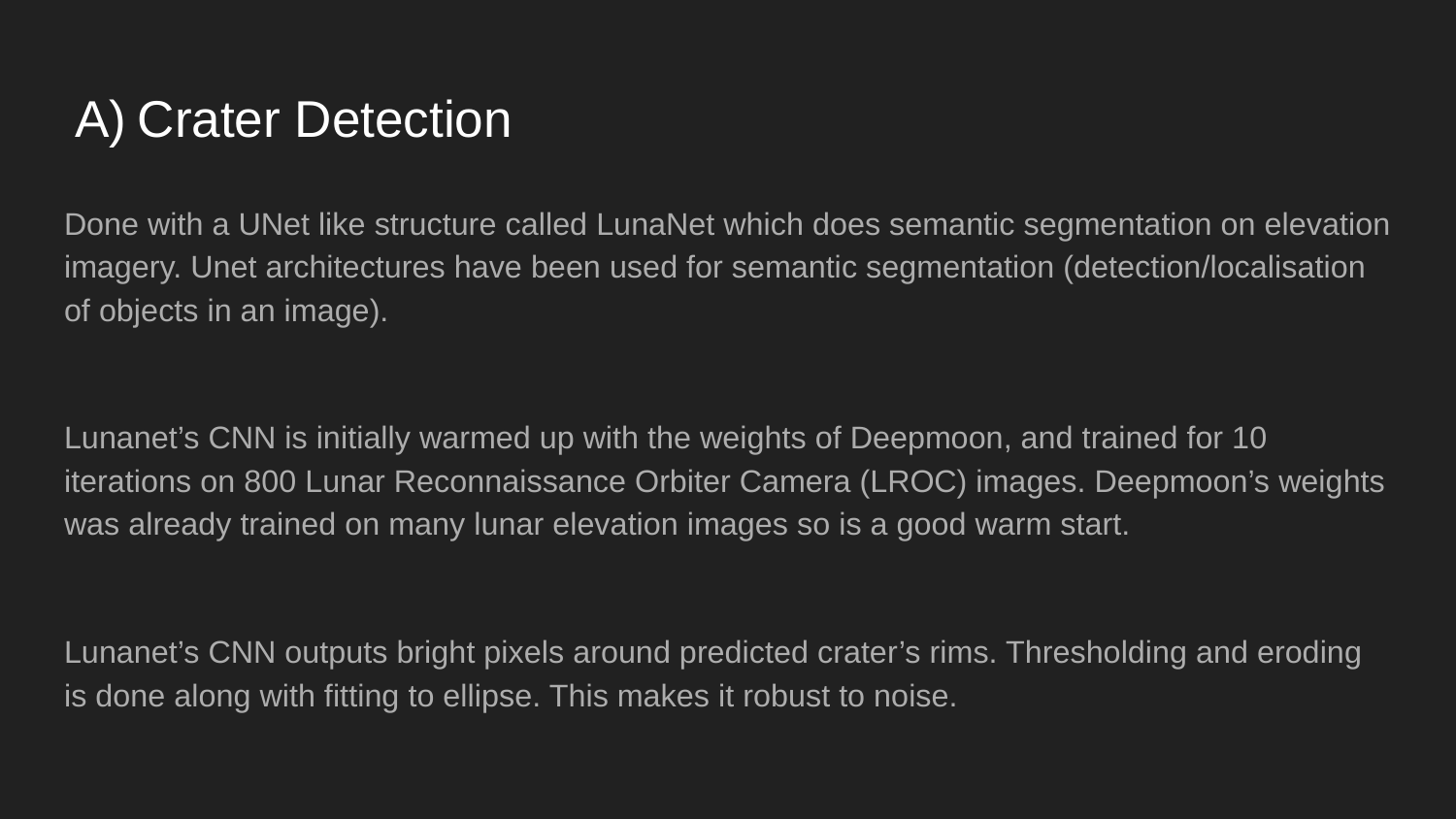

# Crater Detection
Done with a UNet like structure called LunaNet which does semantic segmentation on elevation imagery. Unet architectures have been used for semantic segmentation (detection/localisation of objects in an image).

Lunanet’s CNN is initially warmed up with the weights of Deepmoon, and trained for 10 iterations on 800 Lunar Reconnaissance Orbiter Camera (LROC) images. Deepmoon’s weights was already trained on many lunar elevation images so is a good warm start.

Lunanet’s CNN outputs bright pixels around predicted crater’s rims. Thresholding and eroding is done along with fitting to ellipse. This makes it robust to noise.